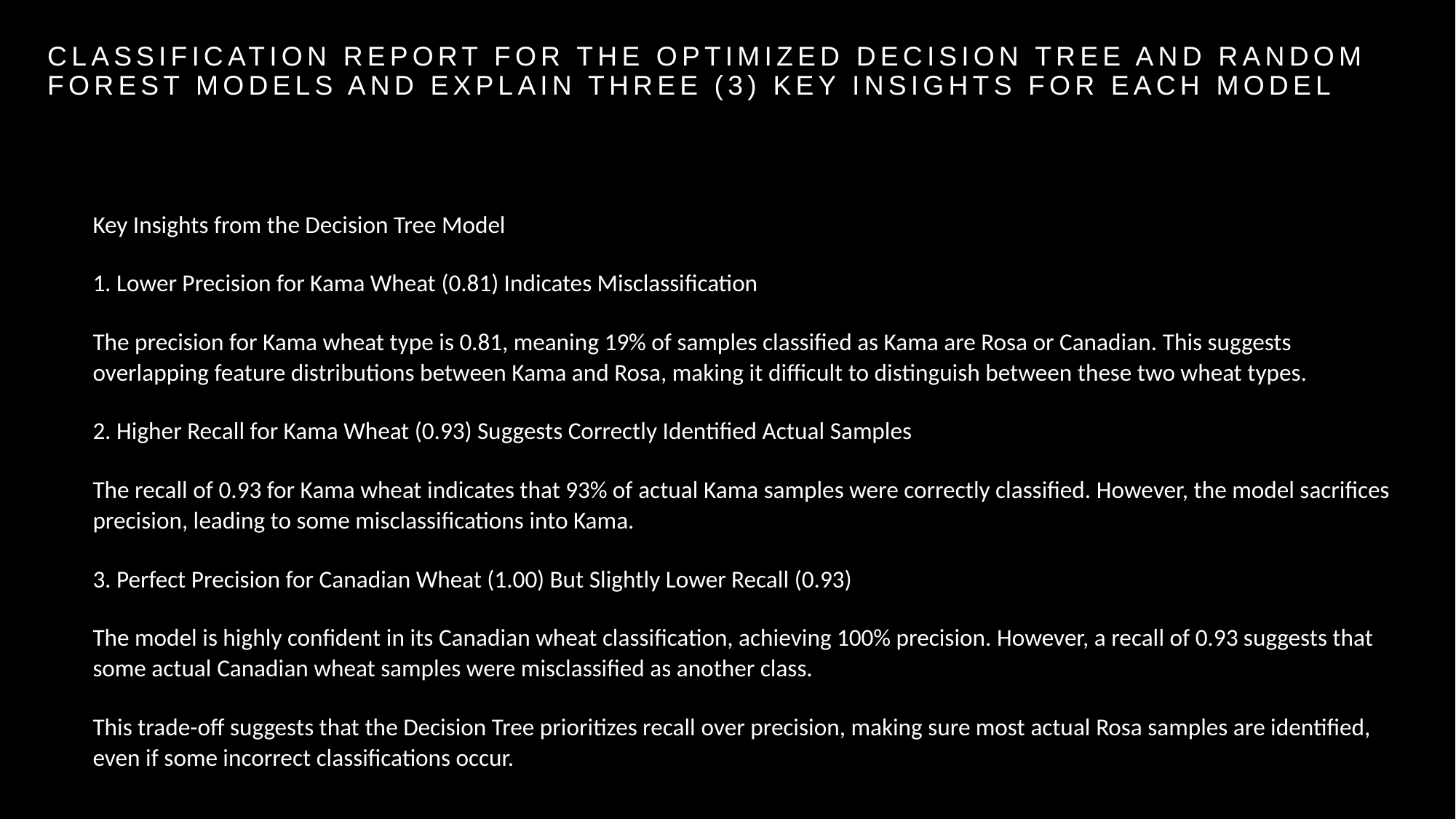

# Classification Report for the Optimized Decision Tree and Random Forest Models and explain three (3) key insights for each model
Key Insights from the Decision Tree Model
1. Lower Precision for Kama Wheat (0.81) Indicates Misclassification
The precision for Kama wheat type is 0.81, meaning 19% of samples classified as Kama are Rosa or Canadian. This suggests overlapping feature distributions between Kama and Rosa, making it difficult to distinguish between these two wheat types.
2. Higher Recall for Kama Wheat (0.93) Suggests Correctly Identified Actual Samples
The recall of 0.93 for Kama wheat indicates that 93% of actual Kama samples were correctly classified. However, the model sacrifices precision, leading to some misclassifications into Kama.
3. Perfect Precision for Canadian Wheat (1.00) But Slightly Lower Recall (0.93)
The model is highly confident in its Canadian wheat classification, achieving 100% precision. However, a recall of 0.93 suggests that some actual Canadian wheat samples were misclassified as another class.
This trade-off suggests that the Decision Tree prioritizes recall over precision, making sure most actual Rosa samples are identified, even if some incorrect classifications occur.